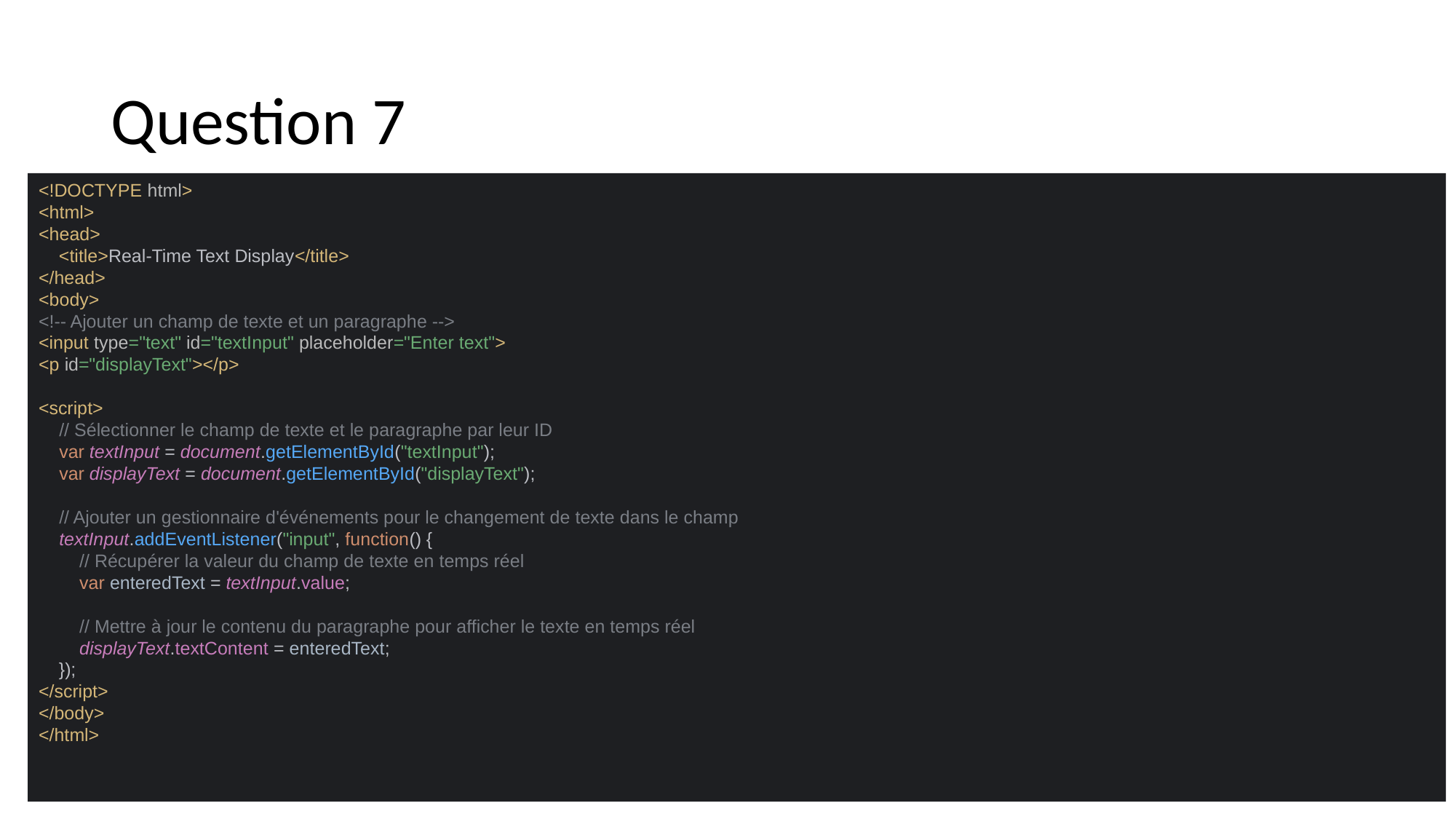

# Question 7
<!DOCTYPE html>
<html>
<head>
    <title>Real-Time Text Display</title>
</head>
<body>
<!-- Ajouter un champ de texte et un paragraphe -->
<input type="text" id="textInput" placeholder="Enter text">
<p id="displayText"></p>
<script>
    // Sélectionner le champ de texte et le paragraphe par leur ID
    var textInput = document.getElementById("textInput");
    var displayText = document.getElementById("displayText");
    // Ajouter un gestionnaire d'événements pour le changement de texte dans le champ
    textInput.addEventListener("input", function() {
        // Récupérer la valeur du champ de texte en temps réel
        var enteredText = textInput.value;
        // Mettre à jour le contenu du paragraphe pour afficher le texte en temps réel
        displayText.textContent = enteredText;
    });
</script>
</body>
</html>